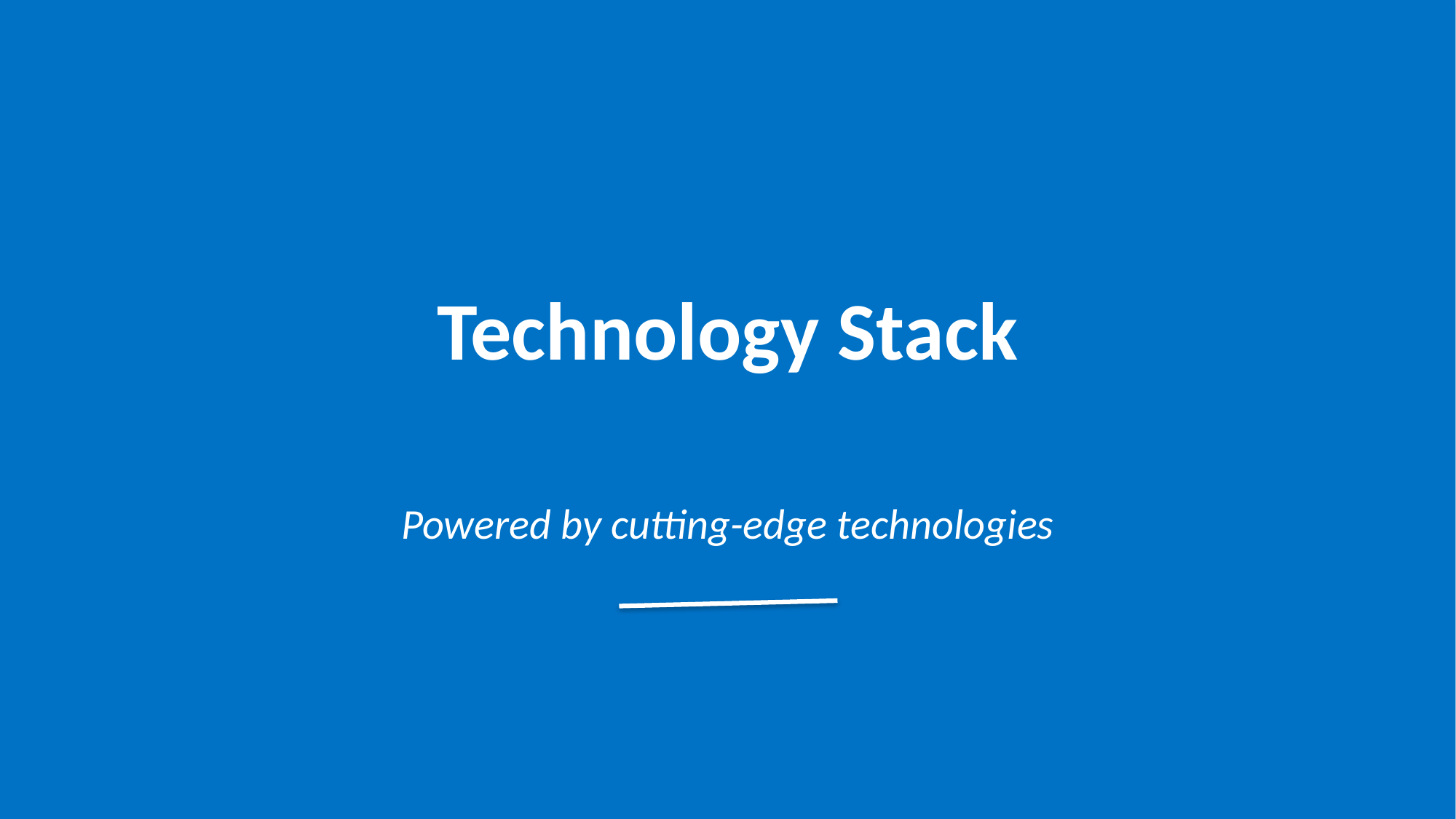

#
Technology Stack
Powered by cutting-edge technologies